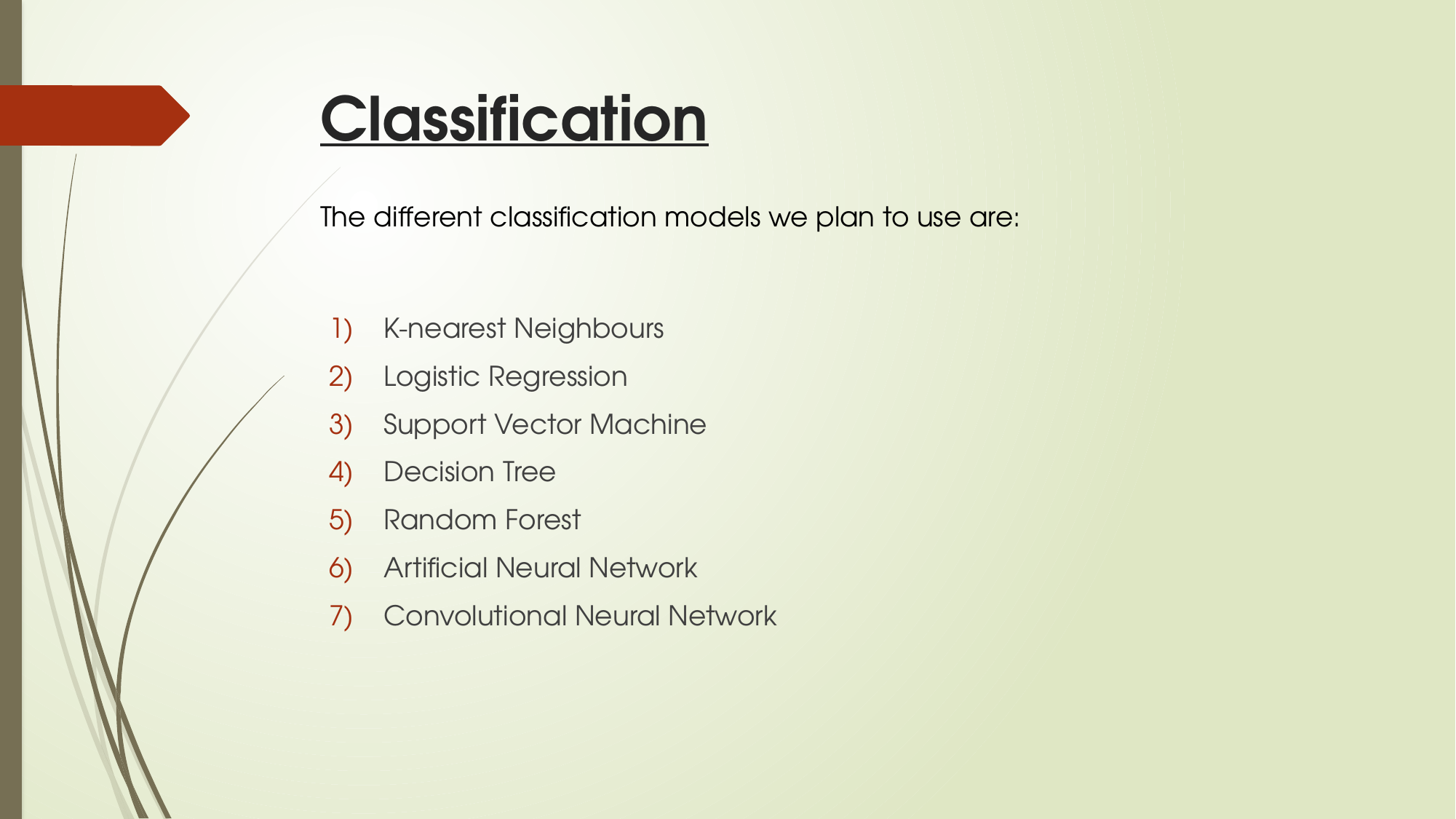

# Classification
The different classification models we plan to use are:
K-nearest Neighbours
Logistic Regression
Support Vector Machine
Decision Tree
Random Forest
Artificial Neural Network
Convolutional Neural Network